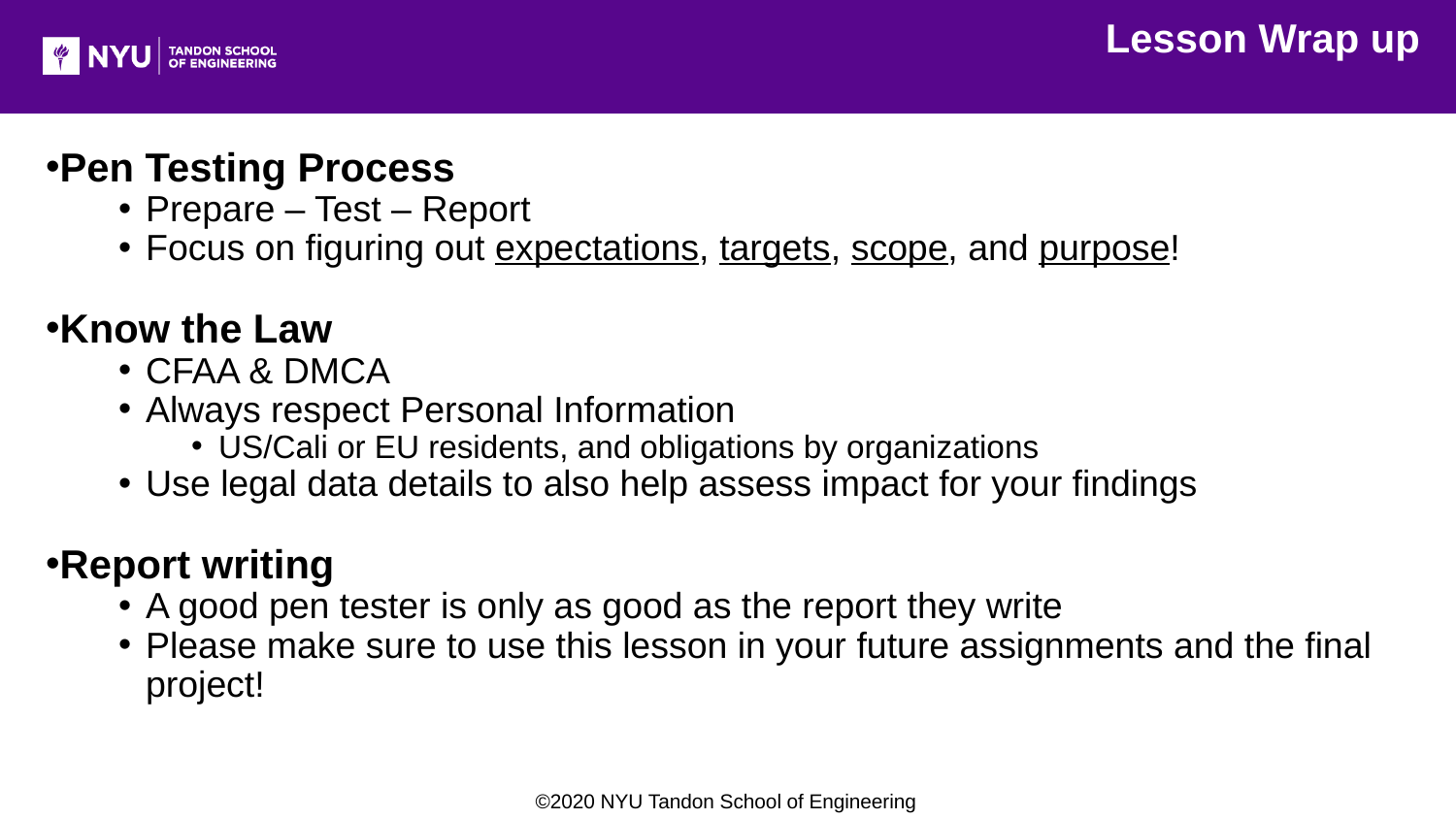

Lesson Wrap up
Pen Testing Process
Prepare – Test – Report
Focus on figuring out expectations, targets, scope, and purpose!

Know the Law
CFAA & DMCA
Always respect Personal Information
US/Cali or EU residents, and obligations by organizations
Use legal data details to also help assess impact for your findings

Report writing
A good pen tester is only as good as the report they write
Please make sure to use this lesson in your future assignments and the final project!